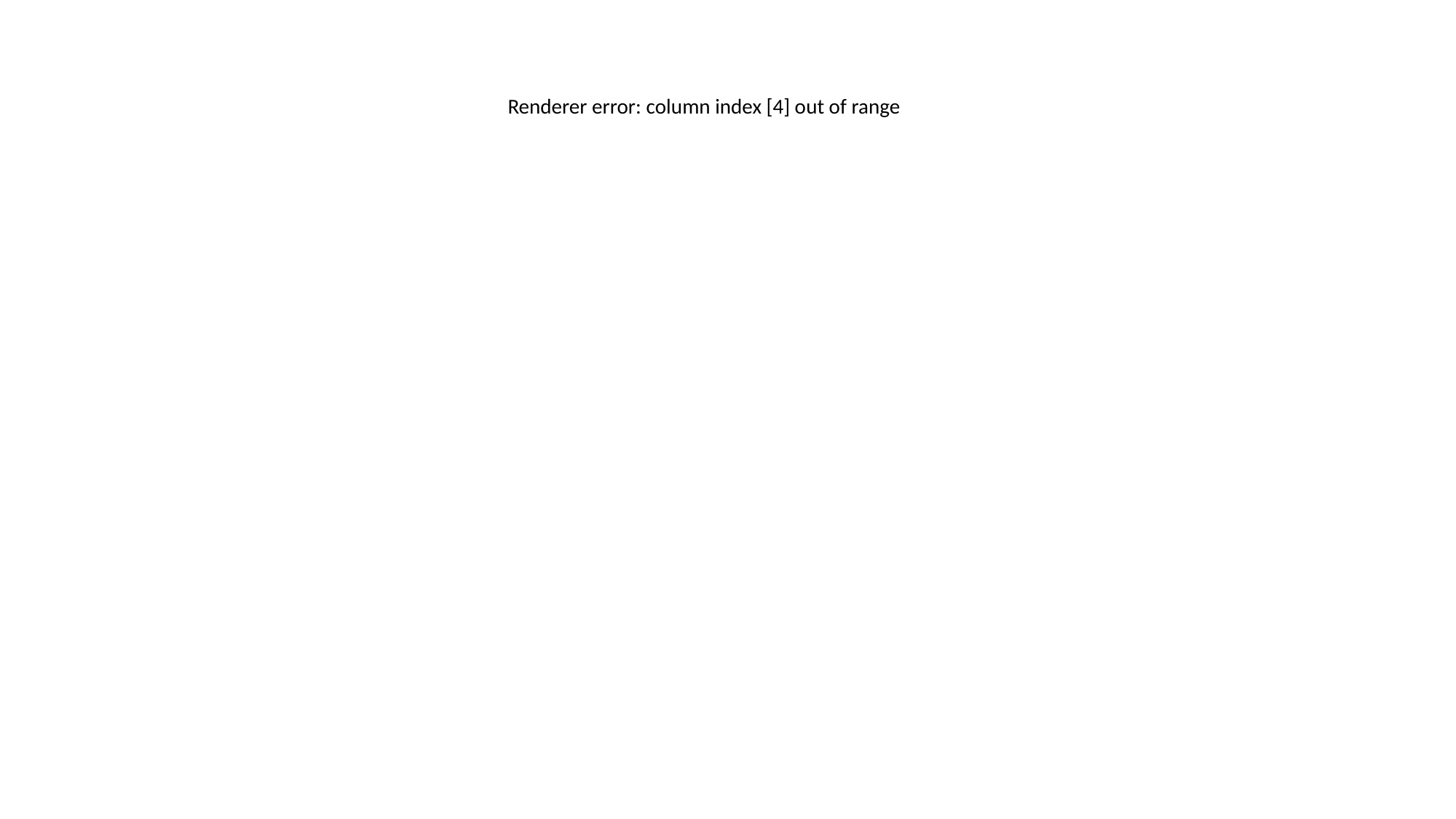

Renderer error: column index [4] out of range